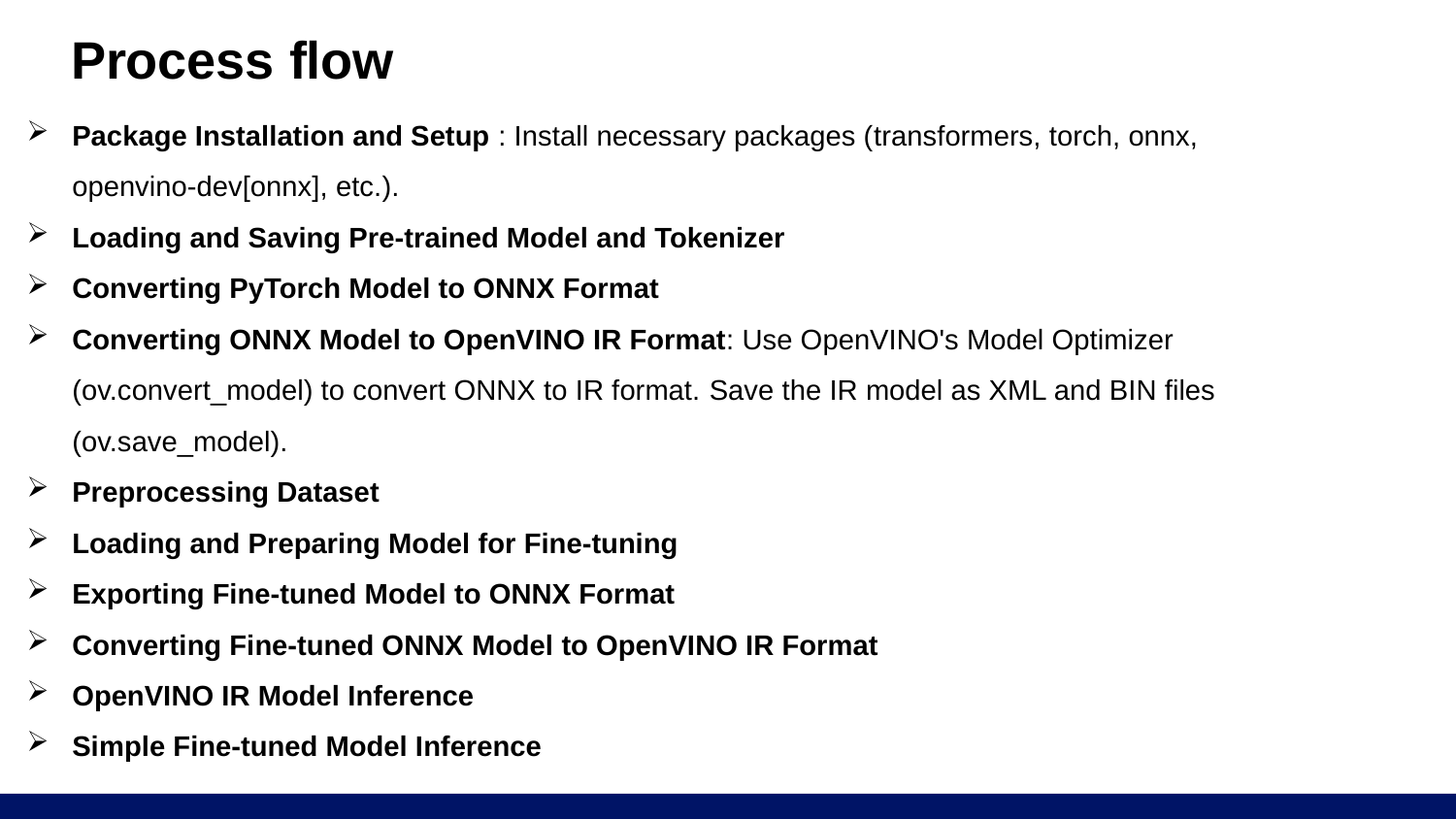

# Process flow
Package Installation and Setup : Install necessary packages (transformers, torch, onnx, openvino-dev[onnx], etc.).
Loading and Saving Pre-trained Model and Tokenizer
Converting PyTorch Model to ONNX Format
Converting ONNX Model to OpenVINO IR Format: Use OpenVINO's Model Optimizer (ov.convert_model) to convert ONNX to IR format. Save the IR model as XML and BIN files (ov.save_model).
Preprocessing Dataset
Loading and Preparing Model for Fine-tuning
Exporting Fine-tuned Model to ONNX Format
Converting Fine-tuned ONNX Model to OpenVINO IR Format
OpenVINO IR Model Inference
Simple Fine-tuned Model Inference